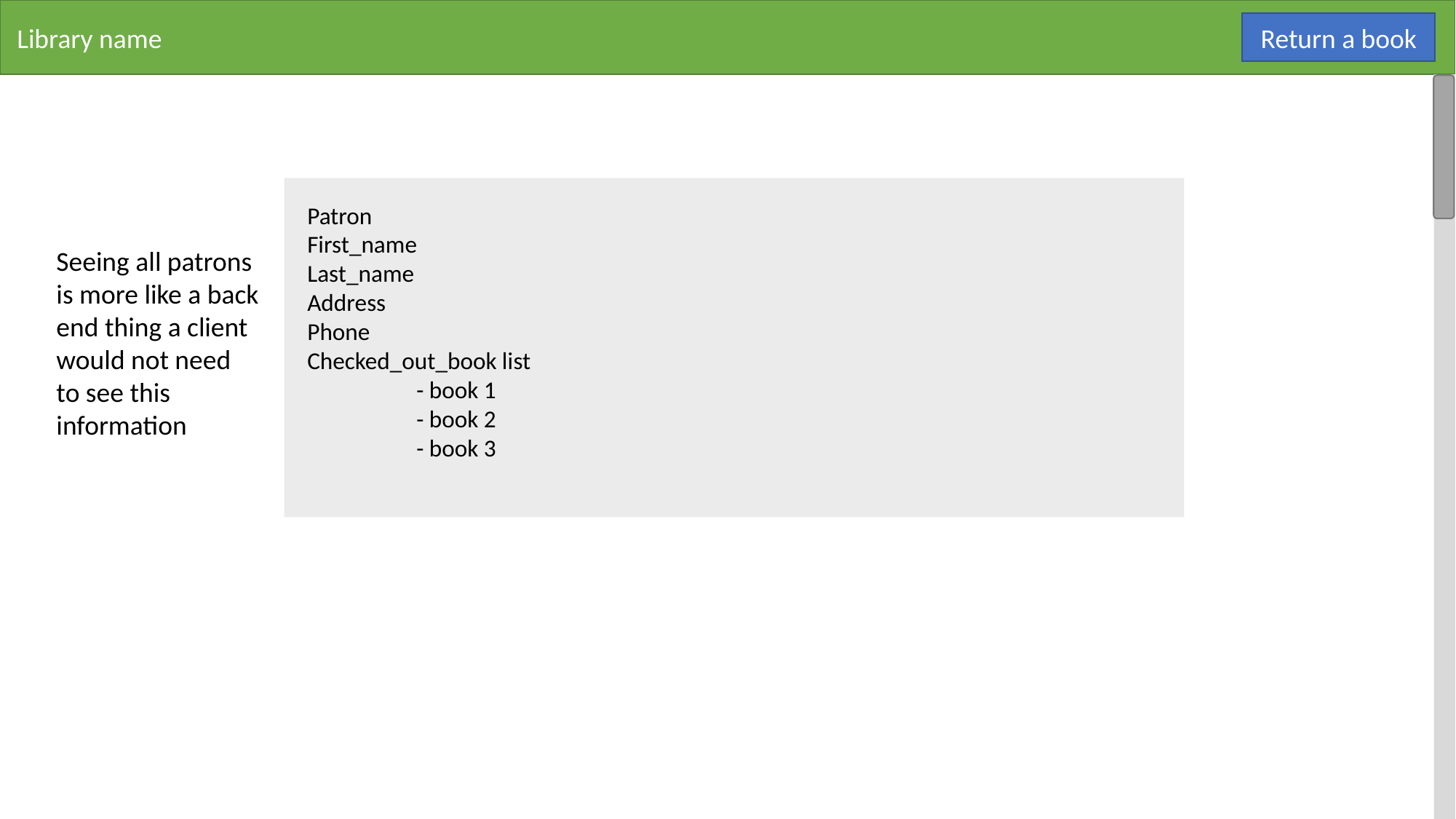

Library name
Return a book

Patron
First_name
Last_name
Address
Phone
Checked_out_book list
	- book 1
	- book 2
	- book 3
Seeing all patrons is more like a back end thing a client would not need to see this information